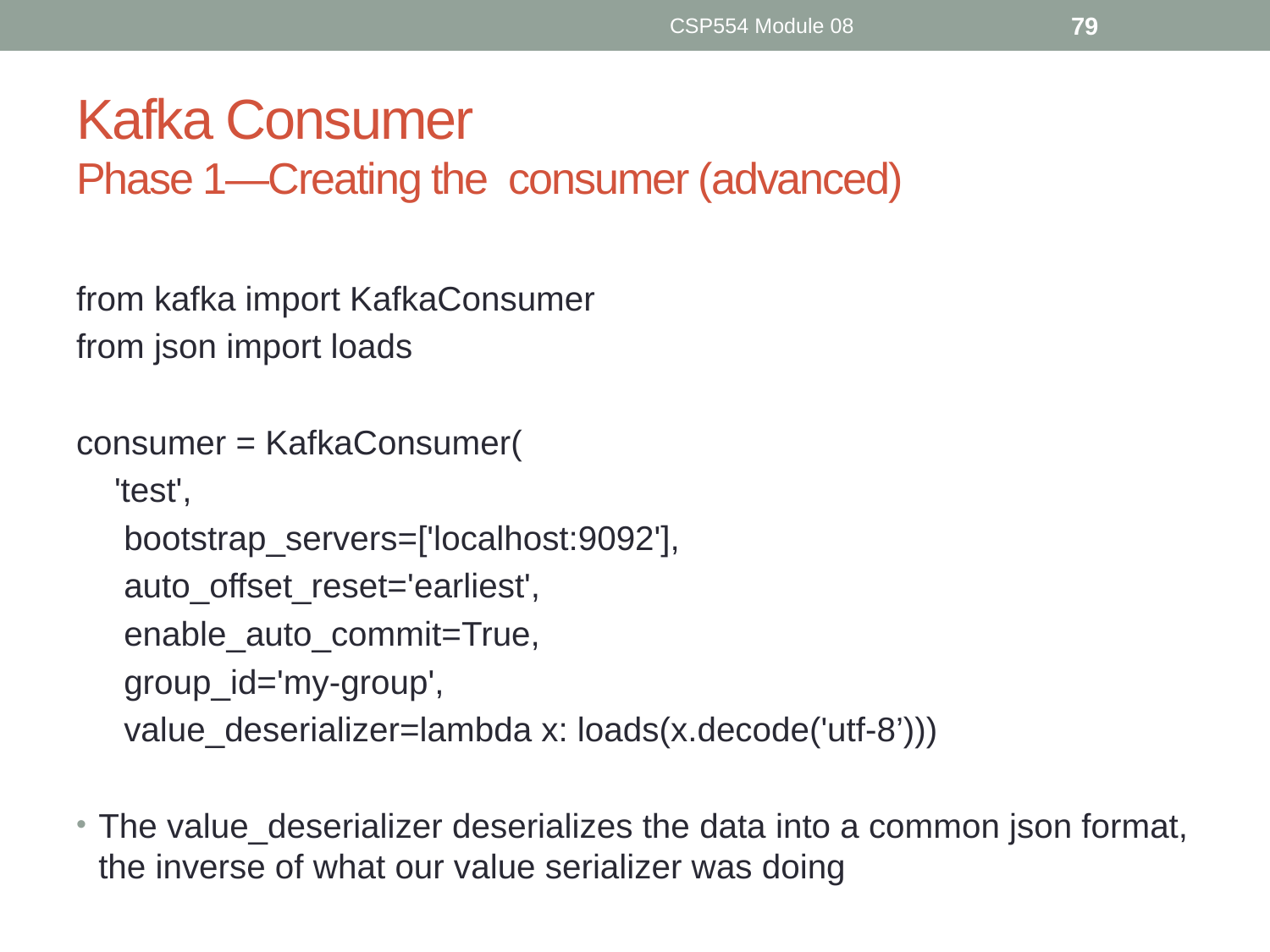

CSP554 Module 08
79
# Kafka Consumer Phase 1—Creating the  consumer (advanced)

from kafka import KafkaConsumer
from json import loads

consumer = KafkaConsumer(
    'test',
     bootstrap_servers=['localhost:9092'],
     auto_offset_reset='earliest',
     enable_auto_commit=True,
     group_id='my-group',
     value_deserializer=lambda x: loads(x.decode('utf-8’)))

The value_deserializer deserializes the data into a common json format, the inverse of what our value serializer was doing